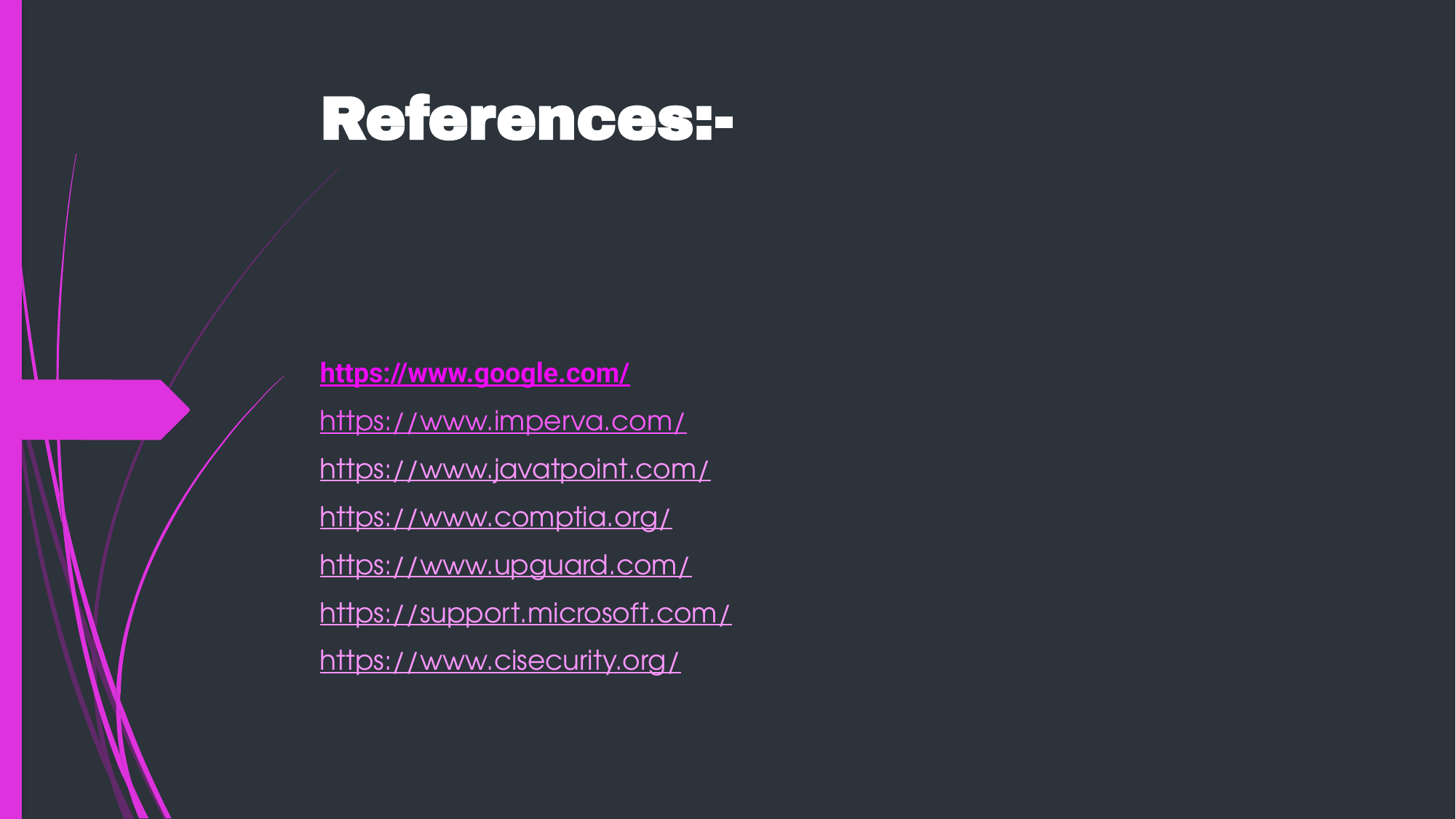

# References:-
https://www.google.com/
https://www.imperva.com/
https://www.javatpoint.com/
https://www.comptia.org/
https://www.upguard.com/
https://support.microsoft.com/
https://www.cisecurity.org/